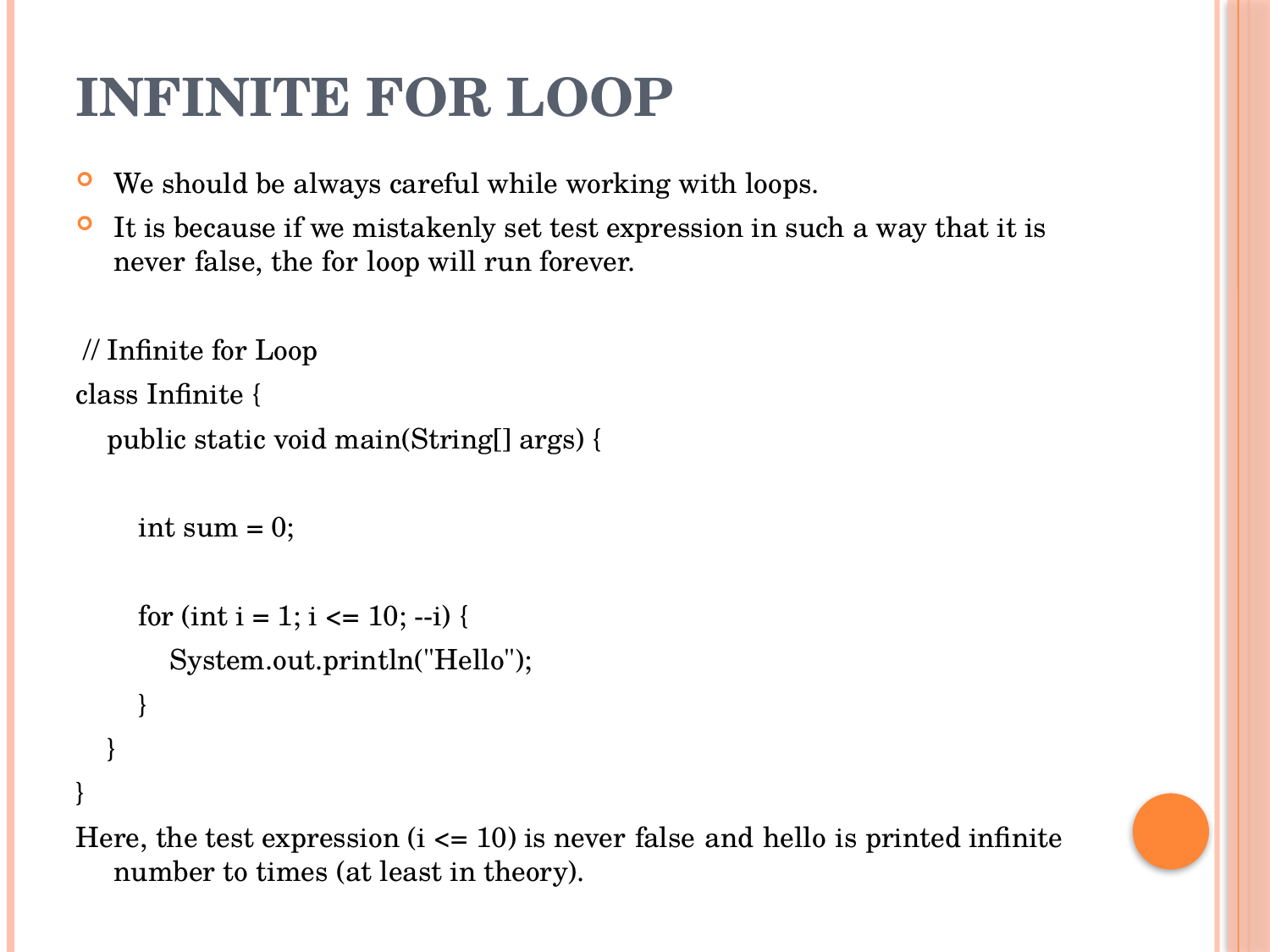

# infinite for Loop
We should be always careful while working with loops.
It is because if we mistakenly set test expression in such a way that it is never false, the for loop will run forever.

 // Infinite for Loop
class Infinite {
    public static void main(String[] args) {

        int sum = 0;

        for (int i = 1; i <= 10; --i) {
            System.out.println("Hello");
        }
    }
}
Here, the test expression (i <= 10) is never false and hello is printed infinite number to times (at least in theory).